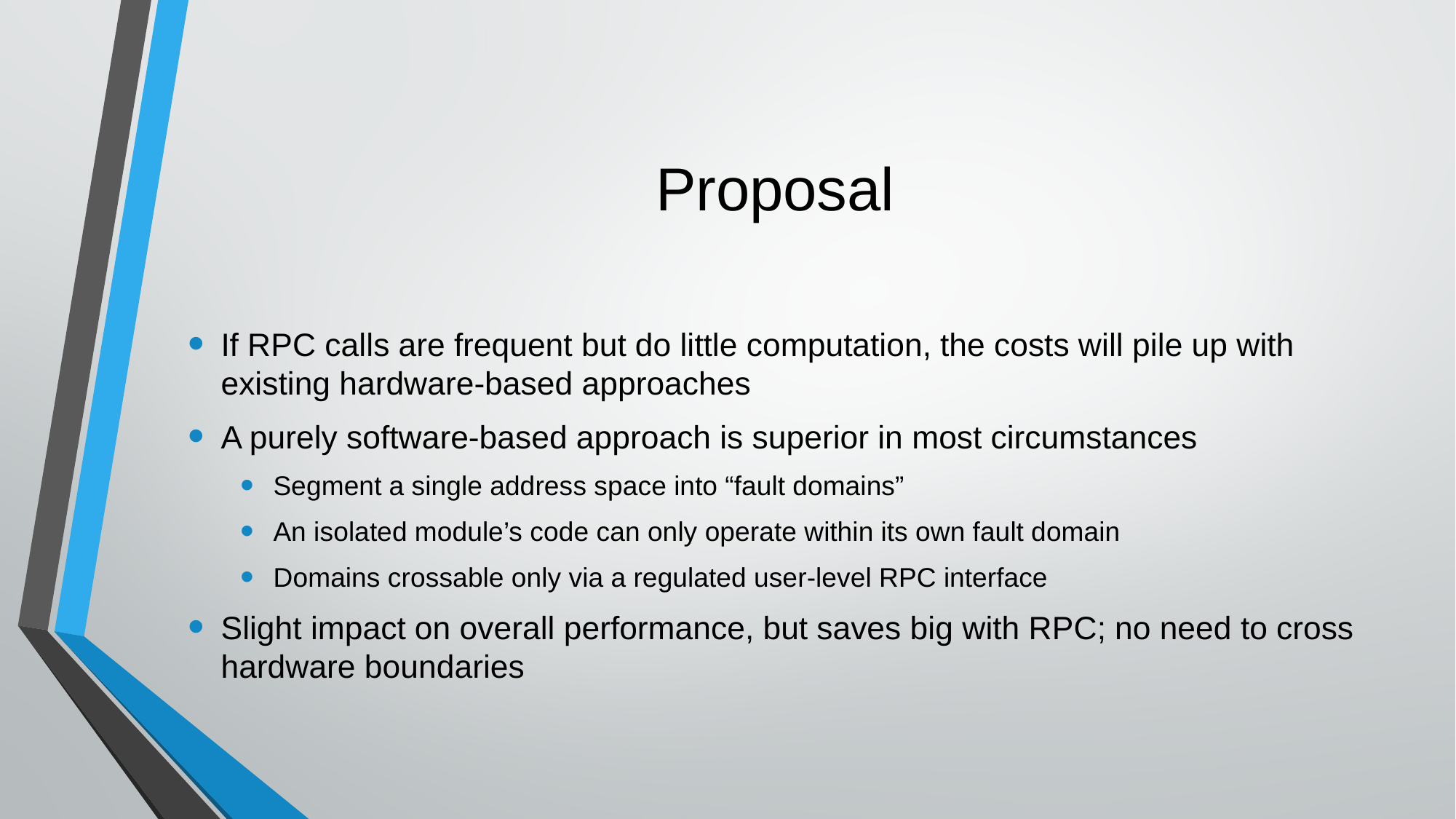

# Proposal
If RPC calls are frequent but do little computation, the costs will pile up with existing hardware-based approaches
A purely software-based approach is superior in most circumstances
Segment a single address space into “fault domains”
An isolated module’s code can only operate within its own fault domain
Domains crossable only via a regulated user-level RPC interface
Slight impact on overall performance, but saves big with RPC; no need to cross hardware boundaries